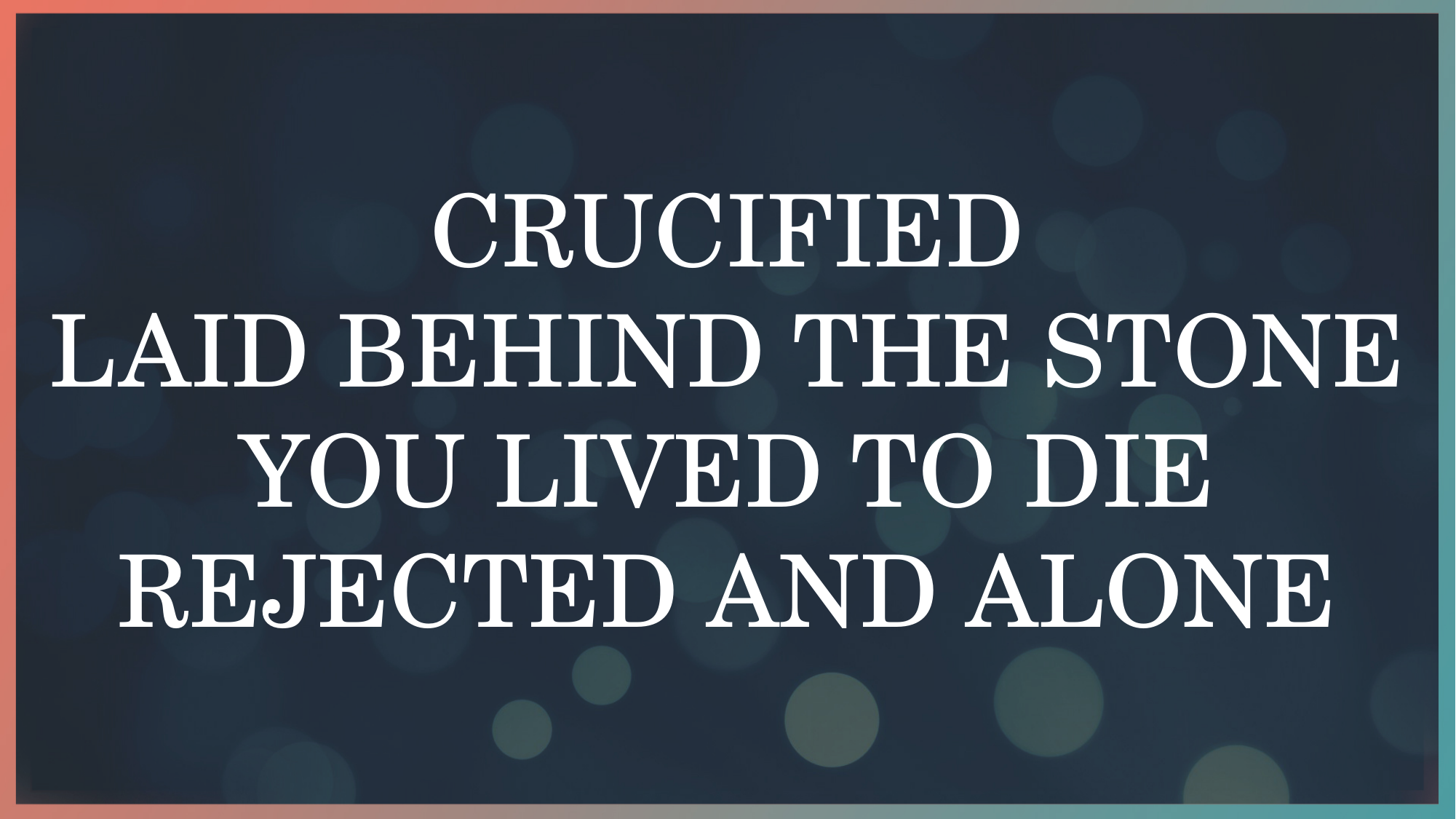

CRUCIFIED
LAID BEHIND THE STONE
YOU LIVED TO DIE
REJECTED AND ALONE